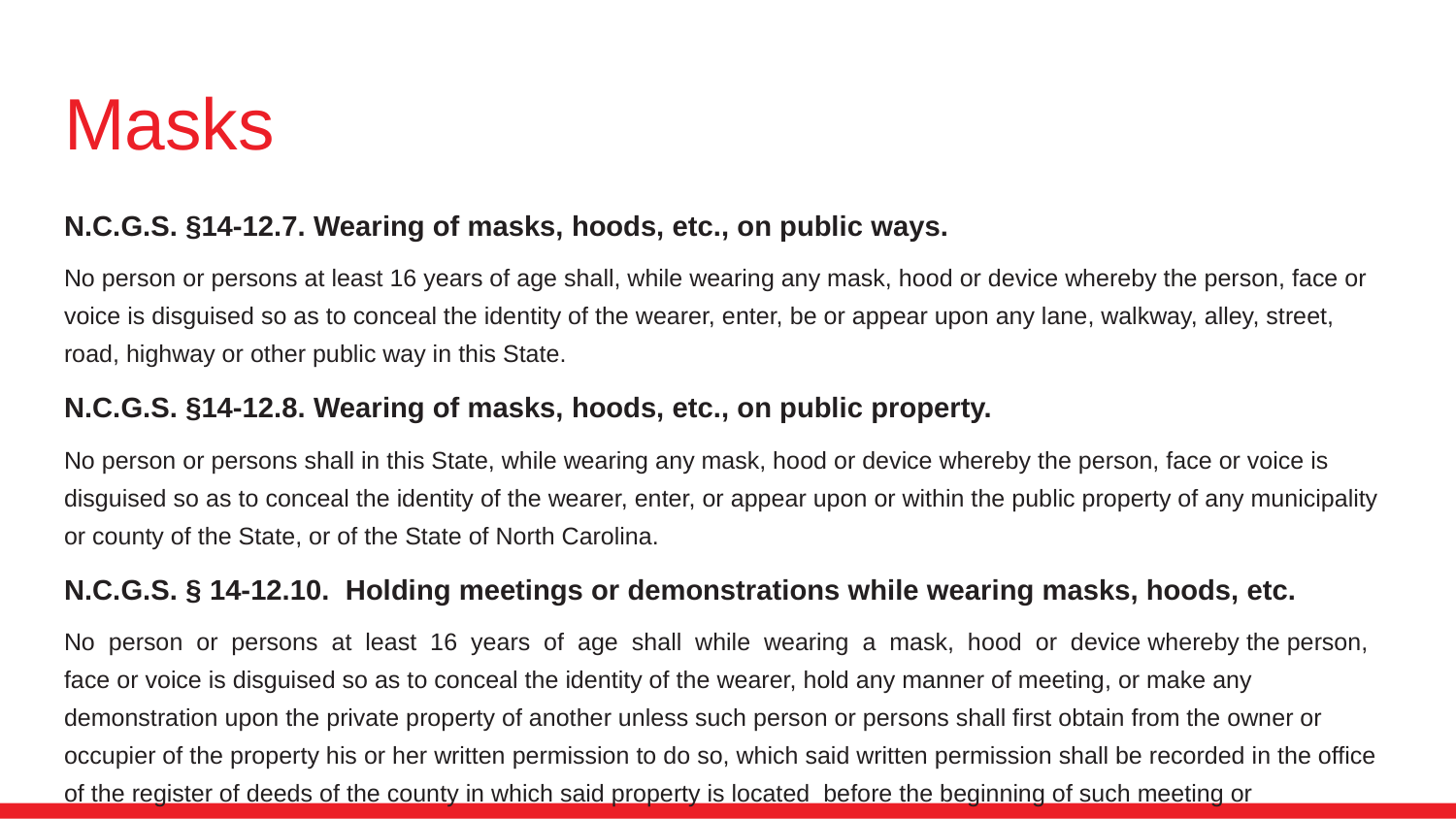

# Masks
N.C.G.S. §14-12.7. Wearing of masks, hoods, etc., on public ways.
No person or persons at least 16 years of age shall, while wearing any mask, hood or device whereby the person, face or voice is disguised so as to conceal the identity of the wearer, enter, be or appear upon any lane, walkway, alley, street, road, highway or other public way in this State.
N.C.G.S. §14-12.8. Wearing of masks, hoods, etc., on public property.
No person or persons shall in this State, while wearing any mask, hood or device whereby the person, face or voice is disguised so as to conceal the identity of the wearer, enter, or appear upon or within the public property of any municipality or county of the State, or of the State of North Carolina.
N.C.G.S. § 14-12.10.  Holding meetings or demonstrations while wearing masks, hoods, etc.
No  person  or  persons  at  least  16  years  of  age  shall  while  wearing  a  mask,  hood  or  device whereby the person, face or voice is disguised so as to conceal the identity of the wearer, hold any manner of meeting, or make any demonstration upon the private property of another unless such person or persons shall first obtain from the owner or occupier of the property his or her written permission to do so, which said written permission shall be recorded in the office of the register of deeds of the county in which said property is located  before the beginning of such meeting or demonstration.